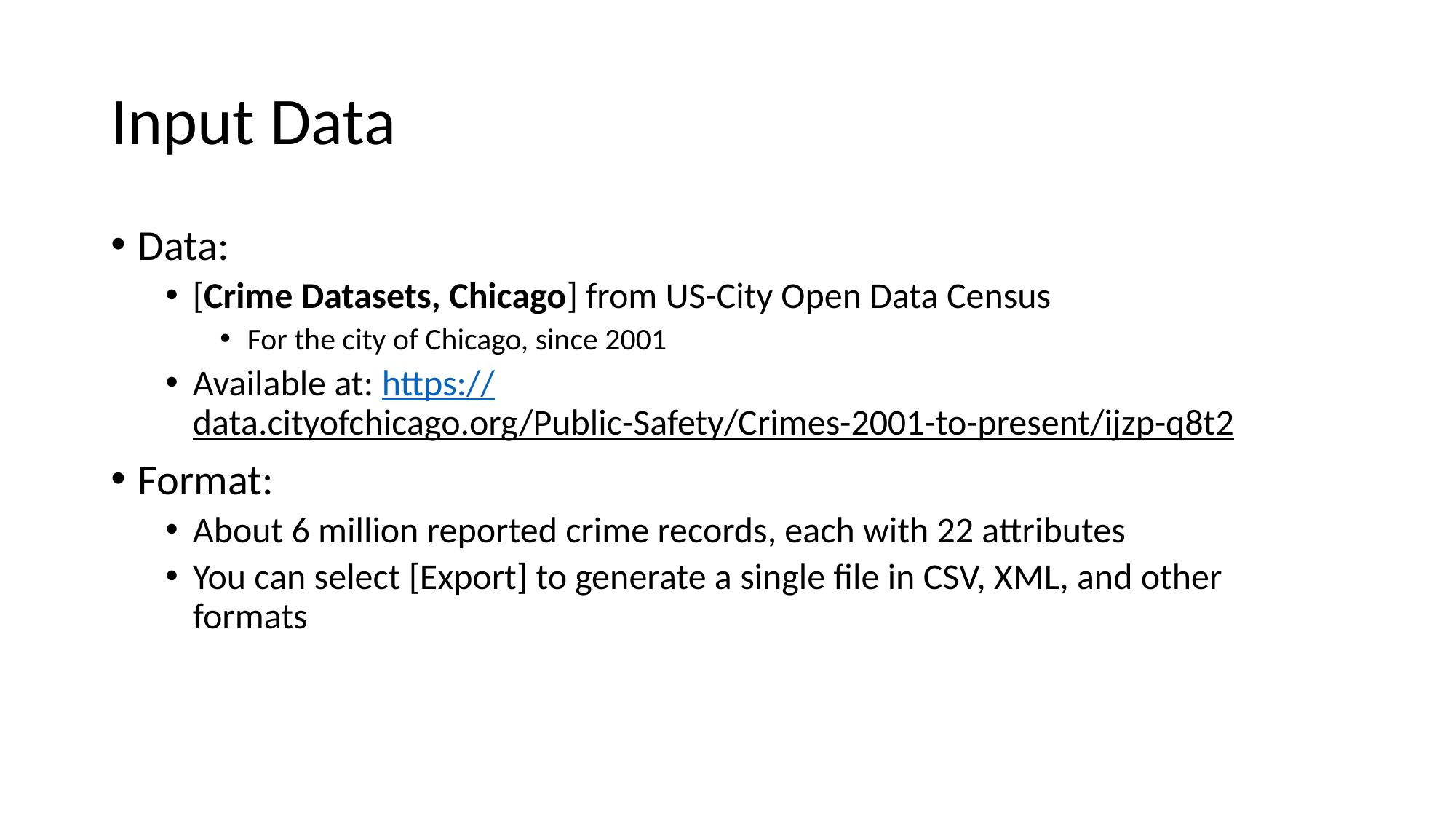

# Input Data
Data:
[Crime Datasets, Chicago] from US-City Open Data Census
For the city of Chicago, since 2001
Available at: https://data.cityofchicago.org/Public-Safety/Crimes-2001-to-present/ijzp-q8t2
Format:
About 6 million reported crime records, each with 22 attributes
You can select [Export] to generate a single file in CSV, XML, and other formats